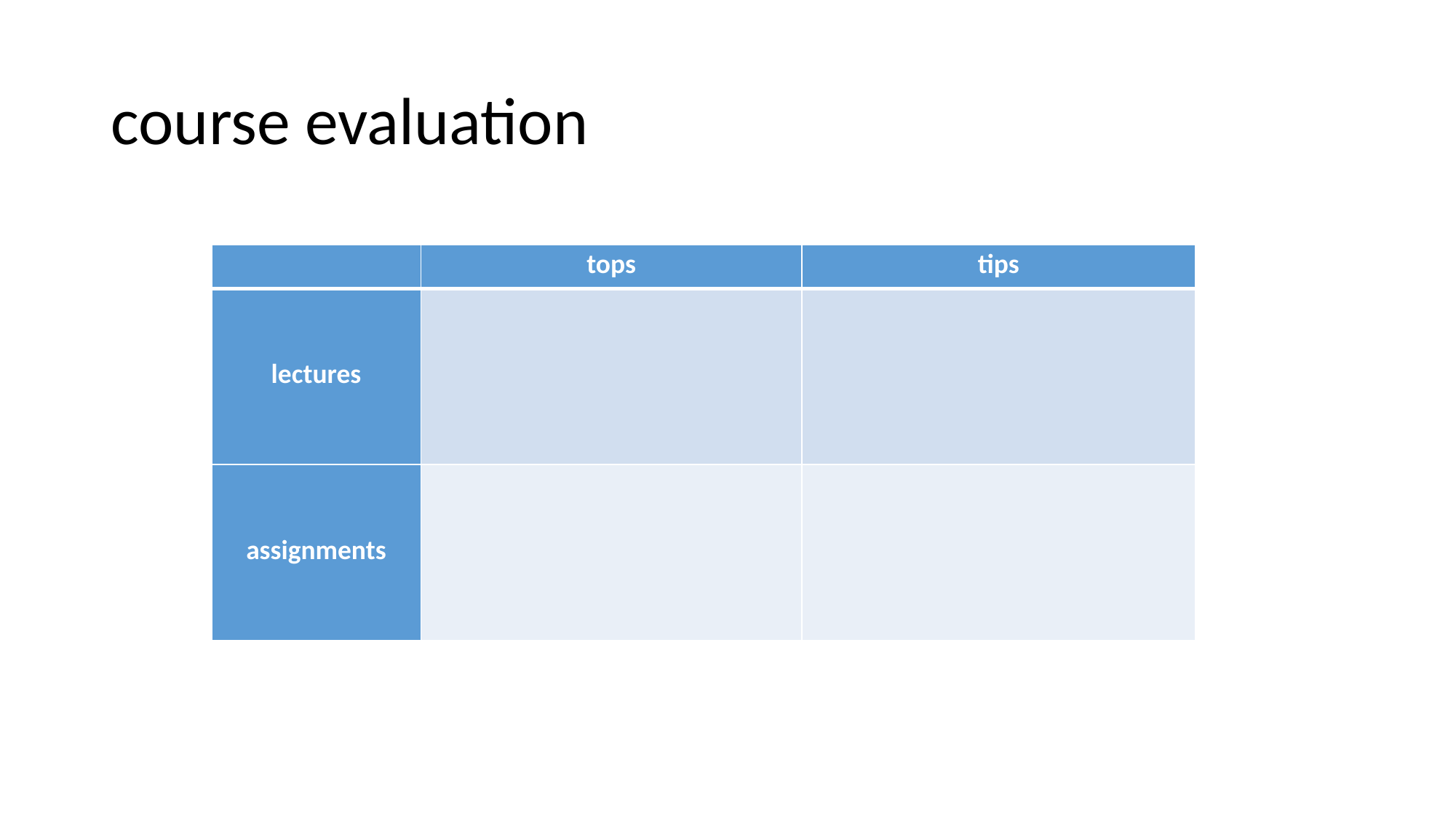

# course evaluation
|  | tops | tips |
| --- | --- | --- |
| lectures |  |  |
| assignments |  |  |